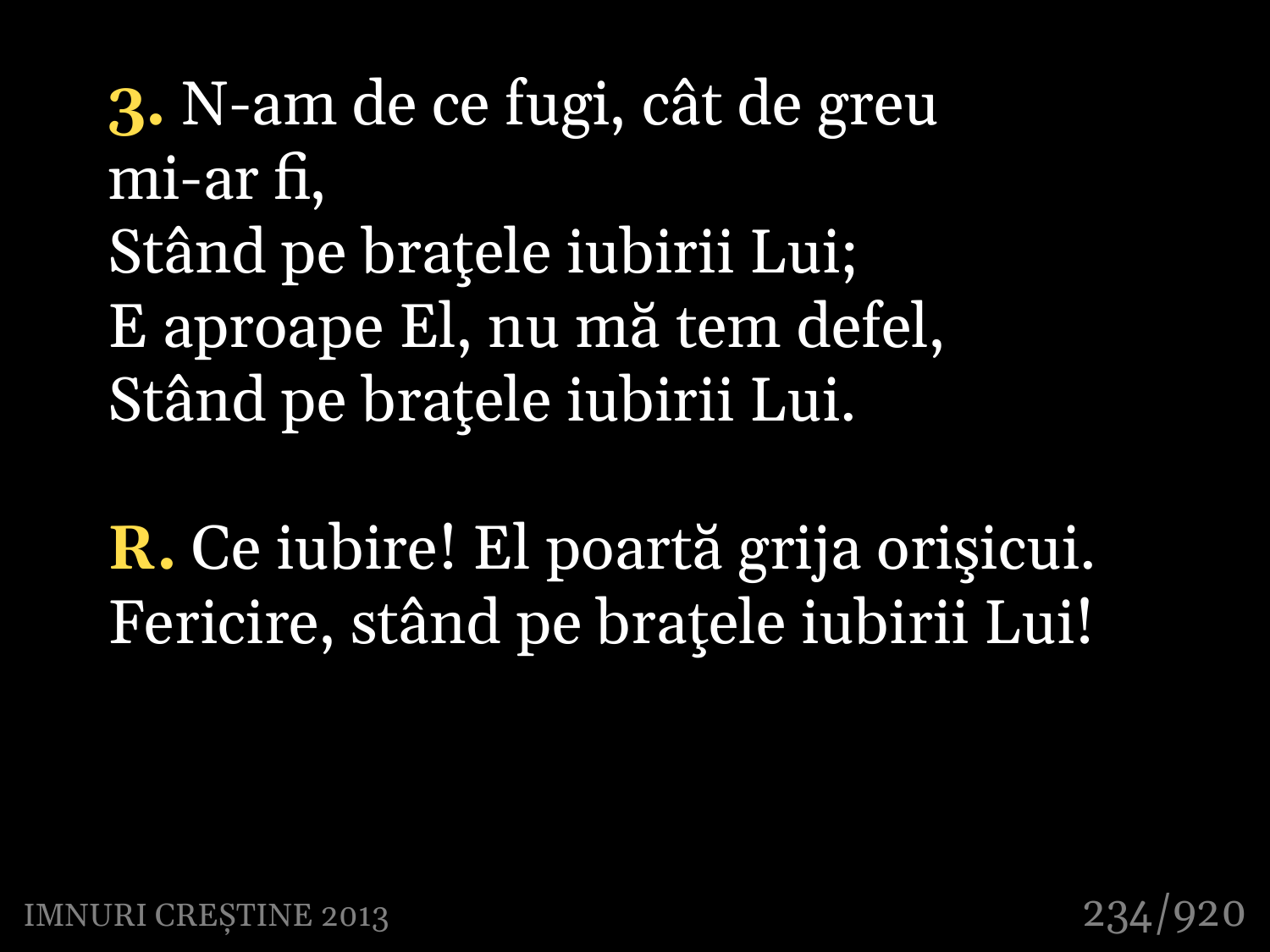

3. N-am de ce fugi, cât de greu
mi-ar fi,
Stând pe braţele iubirii Lui;
E aproape El, nu mă tem defel,
Stând pe braţele iubirii Lui.

R. Ce iubire! El poartă grija orişicui.
Fericire, stând pe braţele iubirii Lui!
234/920
IMNURI CREȘTINE 2013